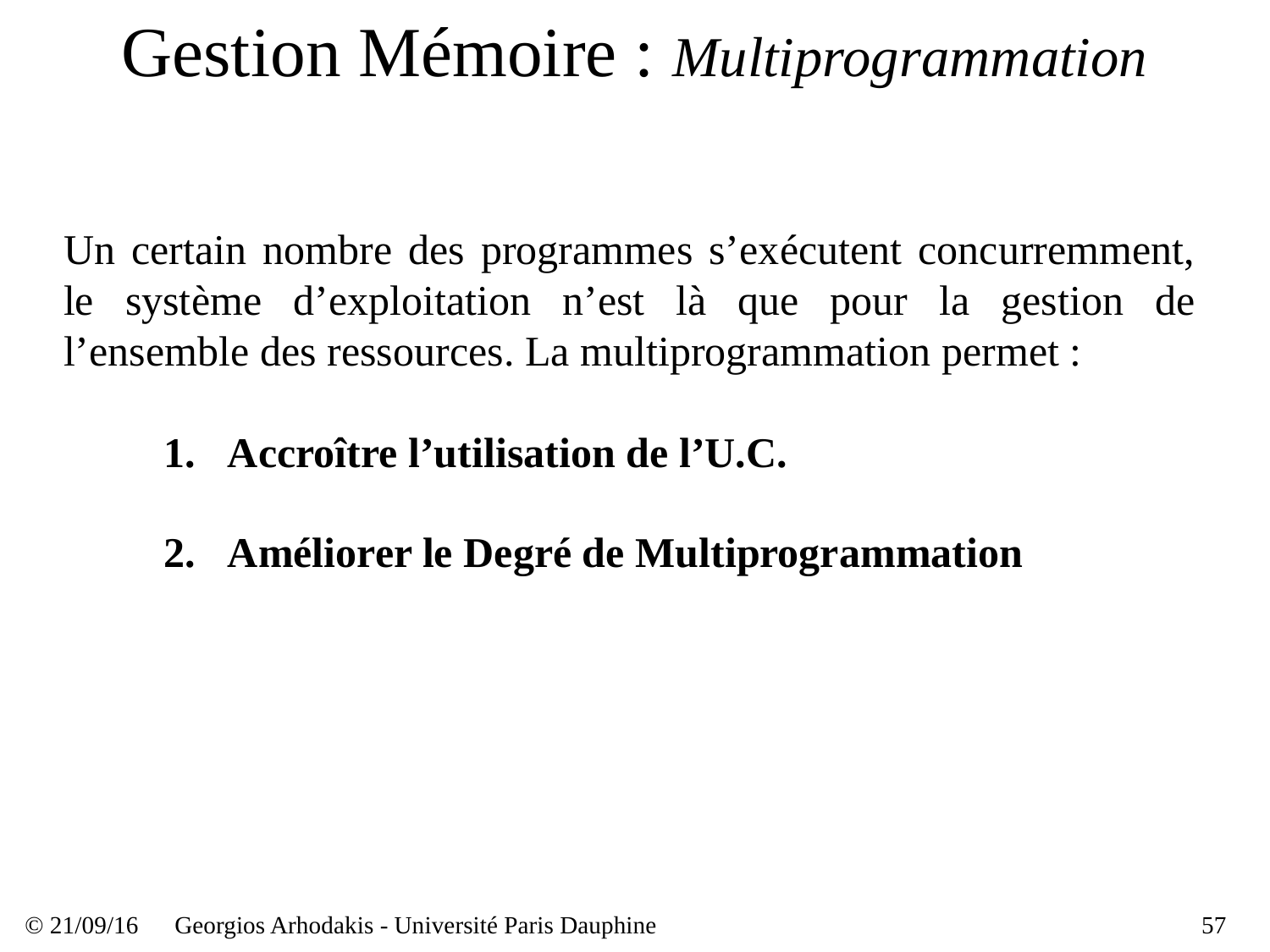

# Gestion Mémoire : Multiprogrammation
Un certain nombre des programmes s’exécutent concurremment, le système d’exploitation n’est là que pour la gestion de l’ensemble des ressources. La multiprogrammation permet :
Accroître l’utilisation de l’U.C.
Améliorer le Degré de Multiprogrammation
© 21/09/16
Georgios Arhodakis - Université Paris Dauphine
57